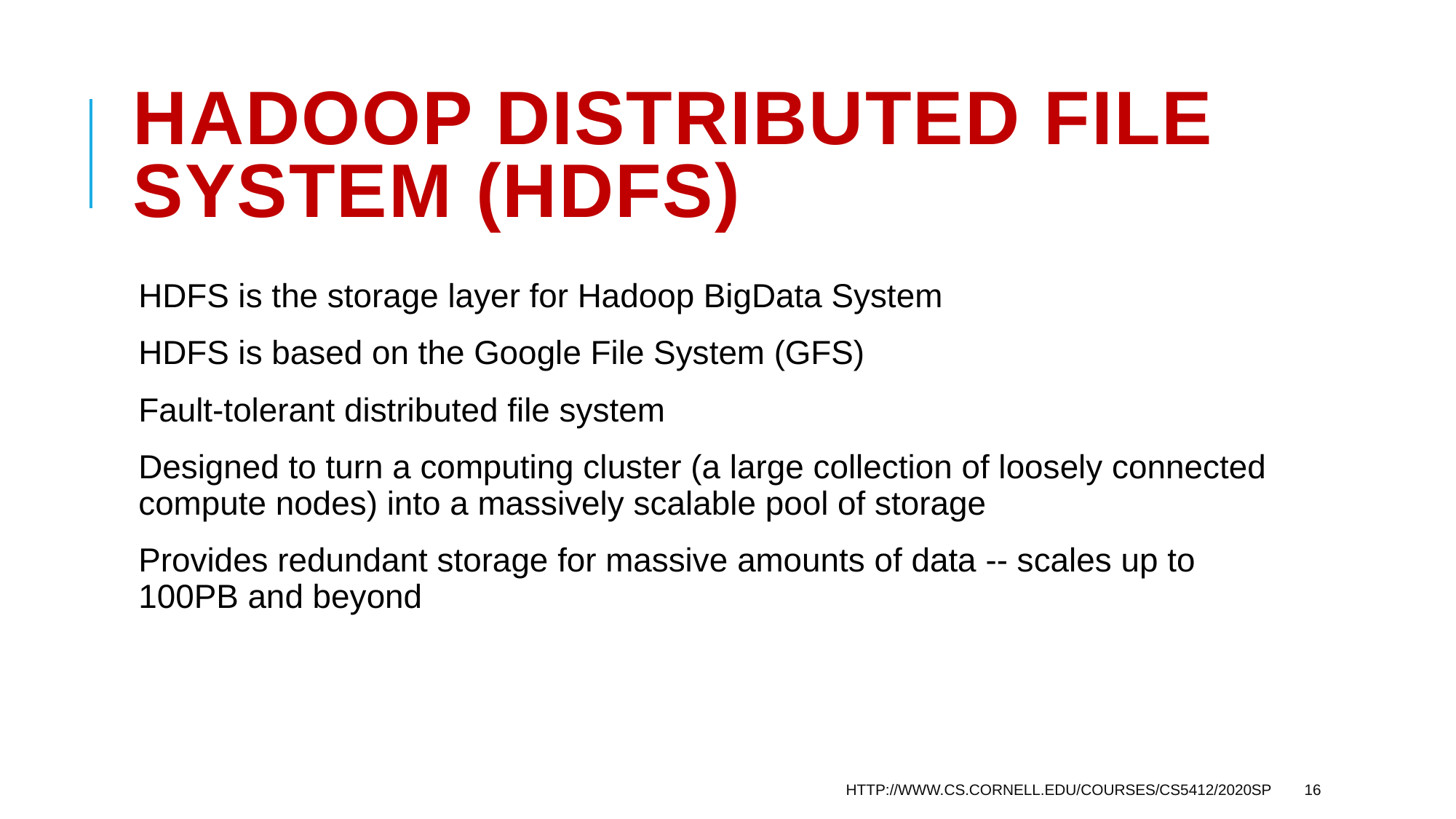

# Hadoop Distributed File System (HDFS)
HDFS is the storage layer for Hadoop BigData System
HDFS is based on the Google File System (GFS)
Fault-tolerant distributed file system
Designed to turn a computing cluster (a large collection of loosely connected compute nodes) into a massively scalable pool of storage
Provides redundant storage for massive amounts of data -- scales up to 100PB and beyond
HTTP://WWW.CS.CORNELL.EDU/COURSES/CS5412/2020SP
16